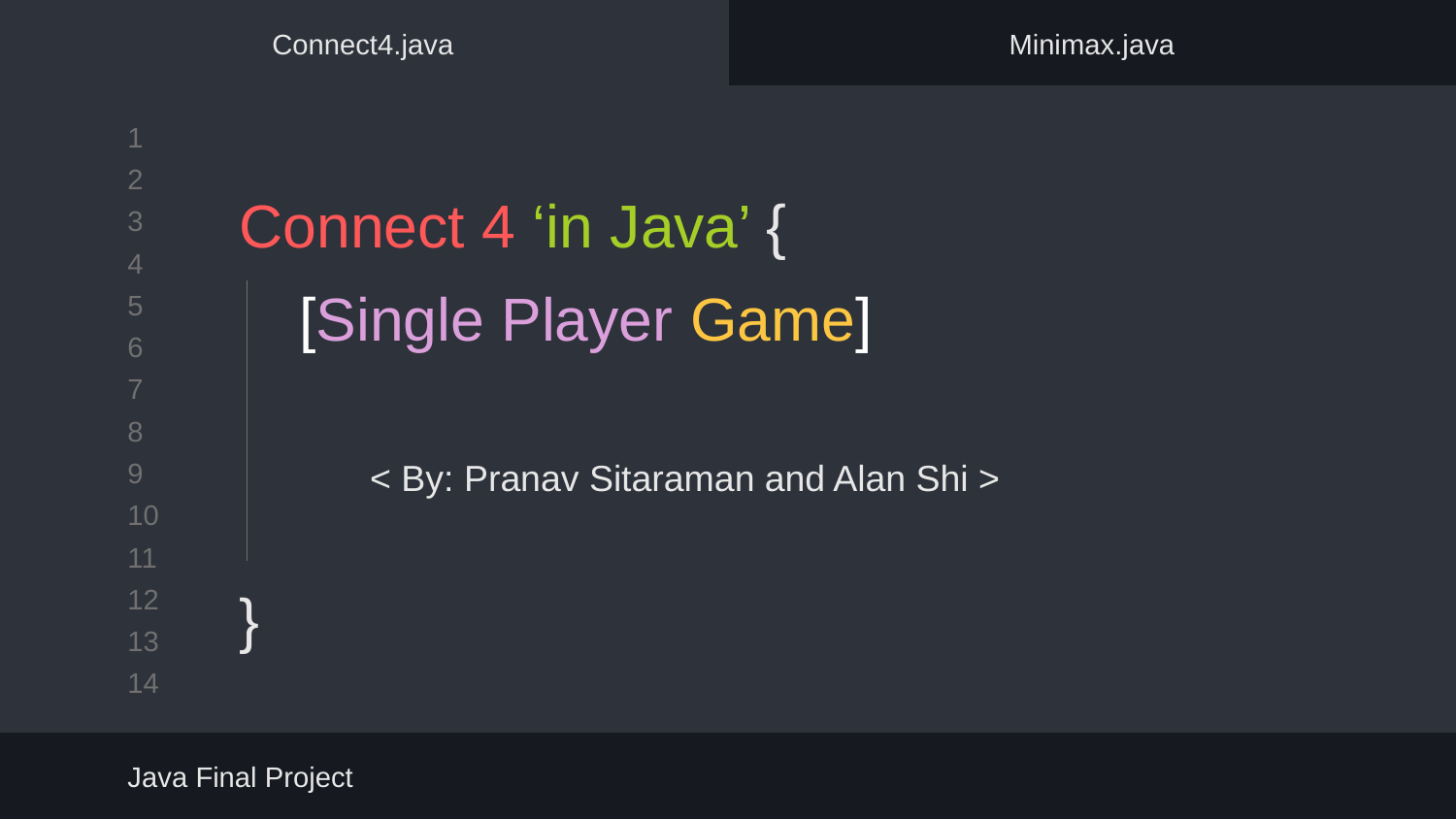

Connect4.java
Minimax.java
# Connect 4 ‘in Java’ {
}
[Single Player Game]
< By: Pranav Sitaraman and Alan Shi >
Java Final Project